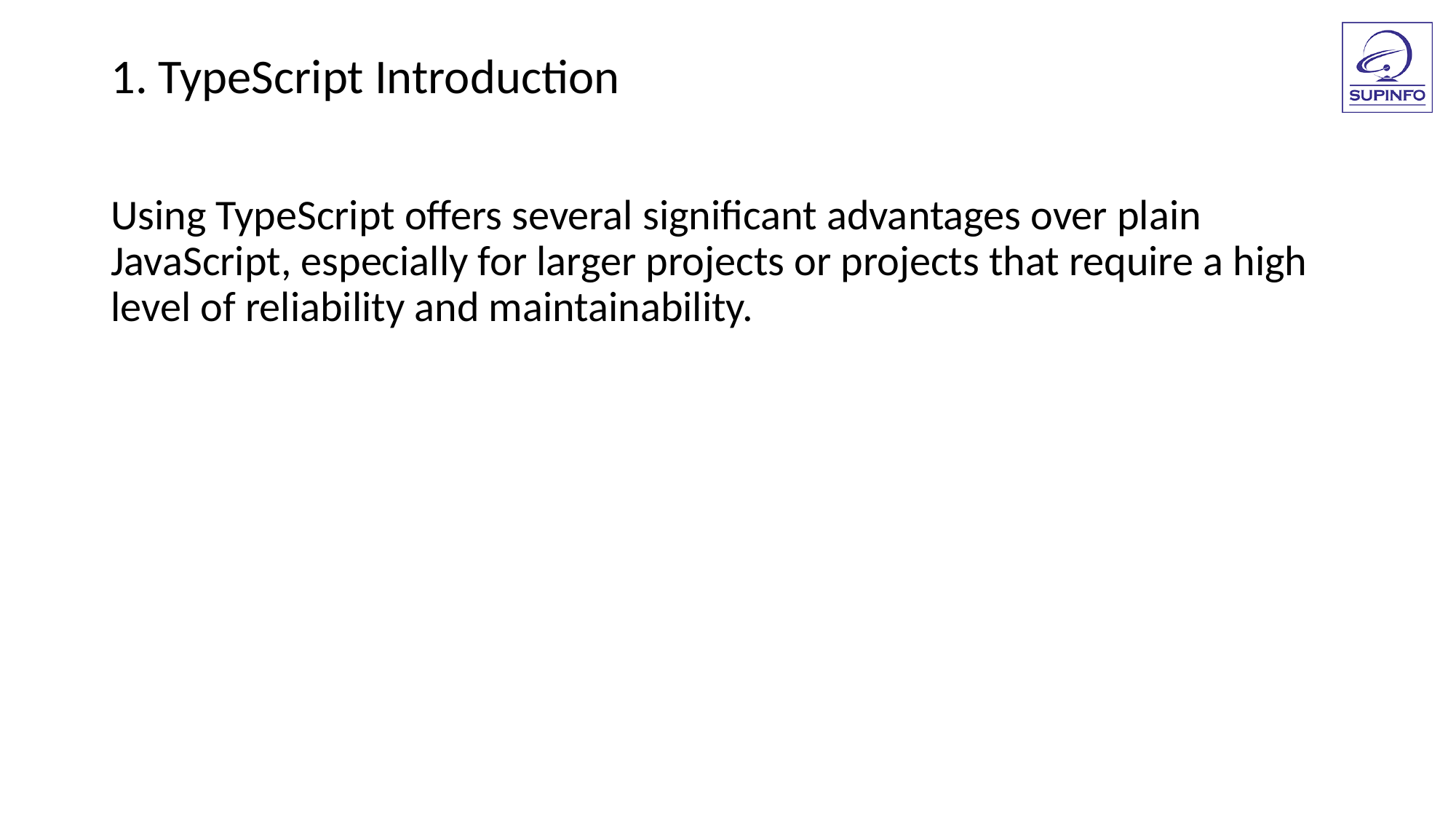

1. TypeScript Introduction
Using TypeScript offers several significant advantages over plain JavaScript, especially for larger projects or projects that require a high level of reliability and maintainability.